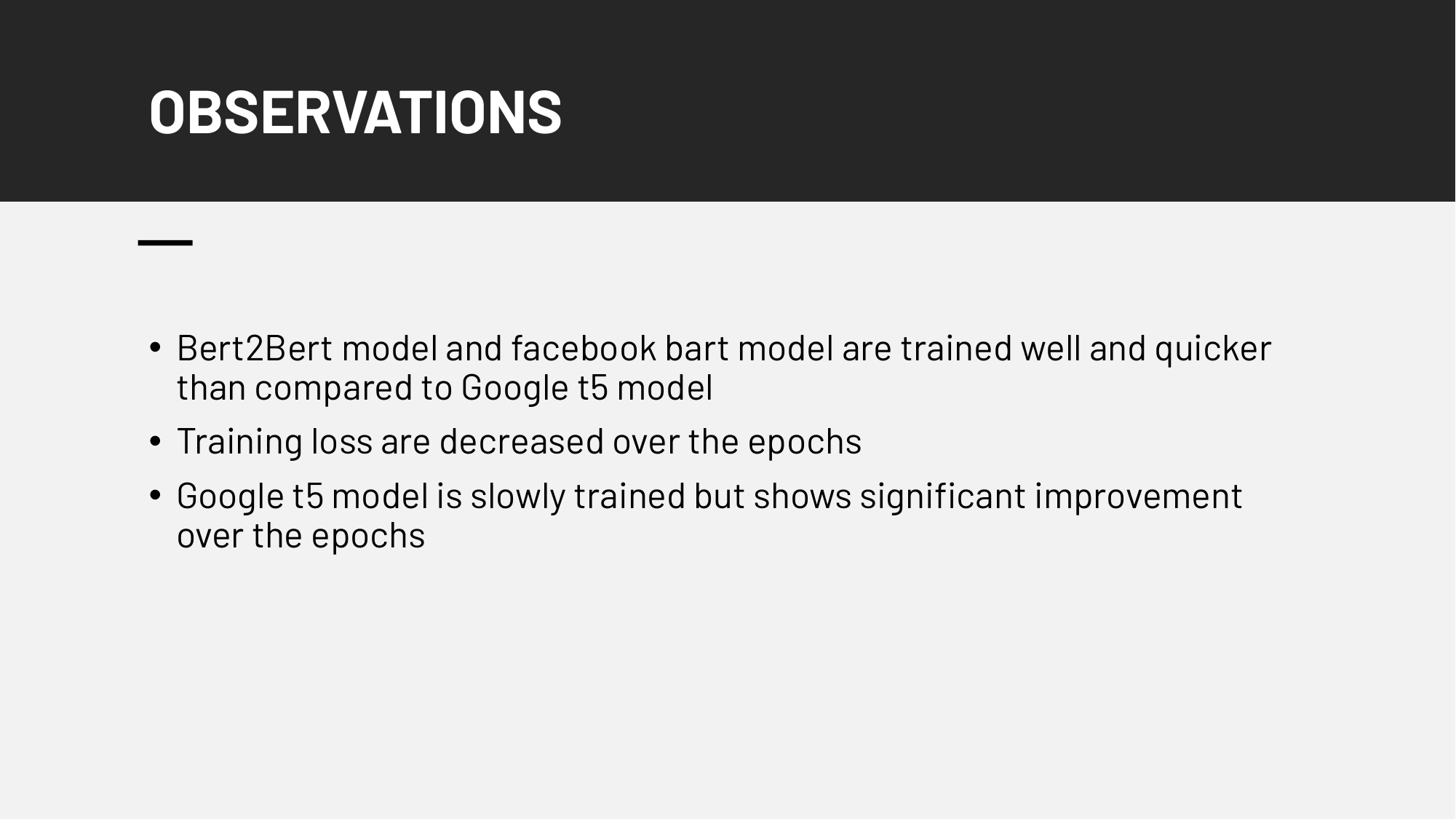

# OBSERVATIONS

Bert2Bert model and facebook bart model are trained well and quicker than compared to Google t5 model
Training loss are decreased over the epochs
Google t5 model is slowly trained but shows significant improvement over the epochs